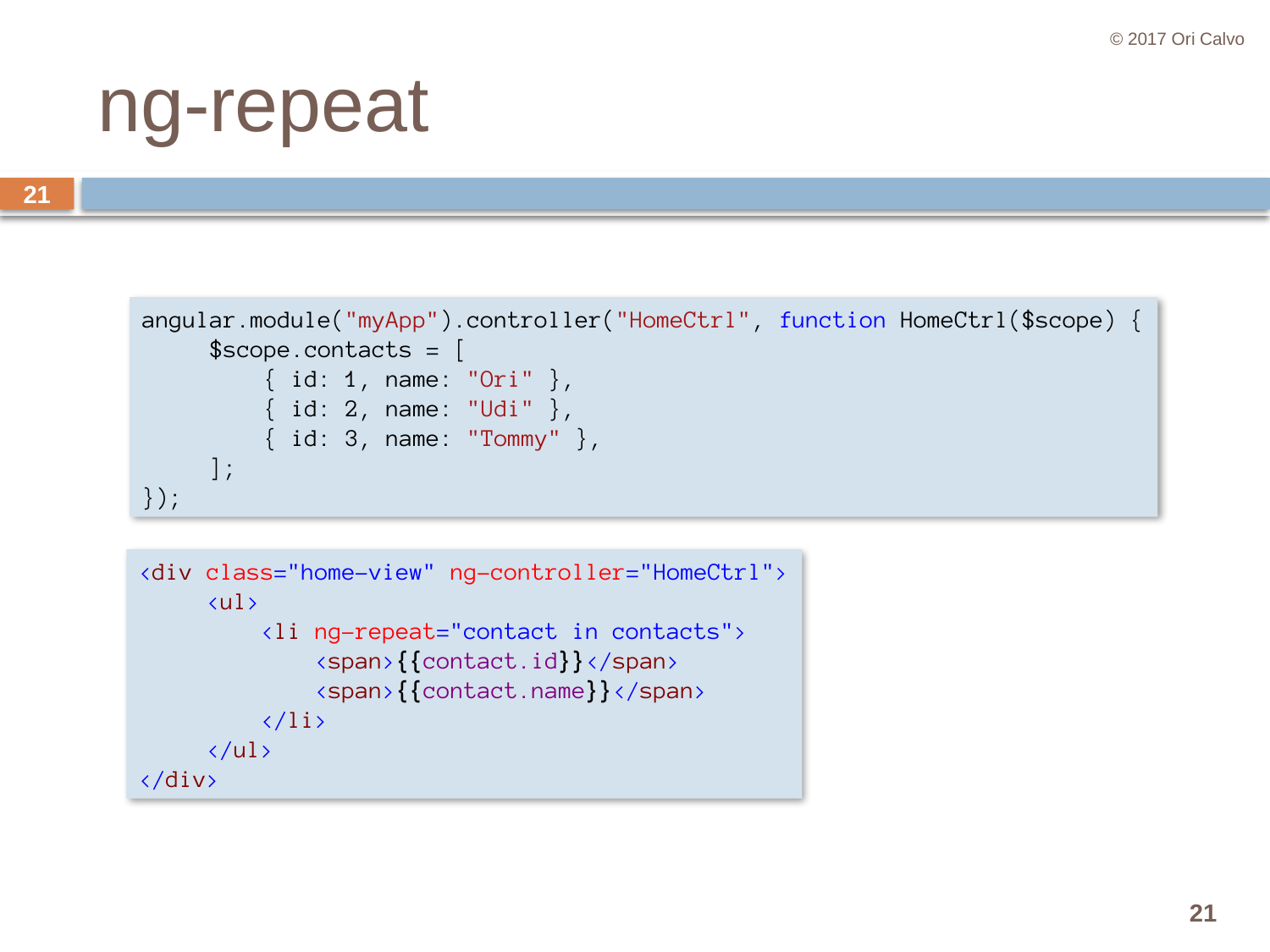

© 2017 Ori Calvo
# ng-repeat
21
angular.module("myApp").controller("HomeCtrl", function HomeCtrl($scope) {
     $scope.contacts = [
         { id: 1, name: "Ori" },
         { id: 2, name: "Udi" },
         { id: 3, name: "Tommy" },
     ];
});
<div class="home-view" ng-controller="HomeCtrl">
     <ul>
         <li ng-repeat="contact in contacts">
             <span>{{contact.id}}</span>
             <span>{{contact.name}}</span>
         </li>
     </ul>
</div>